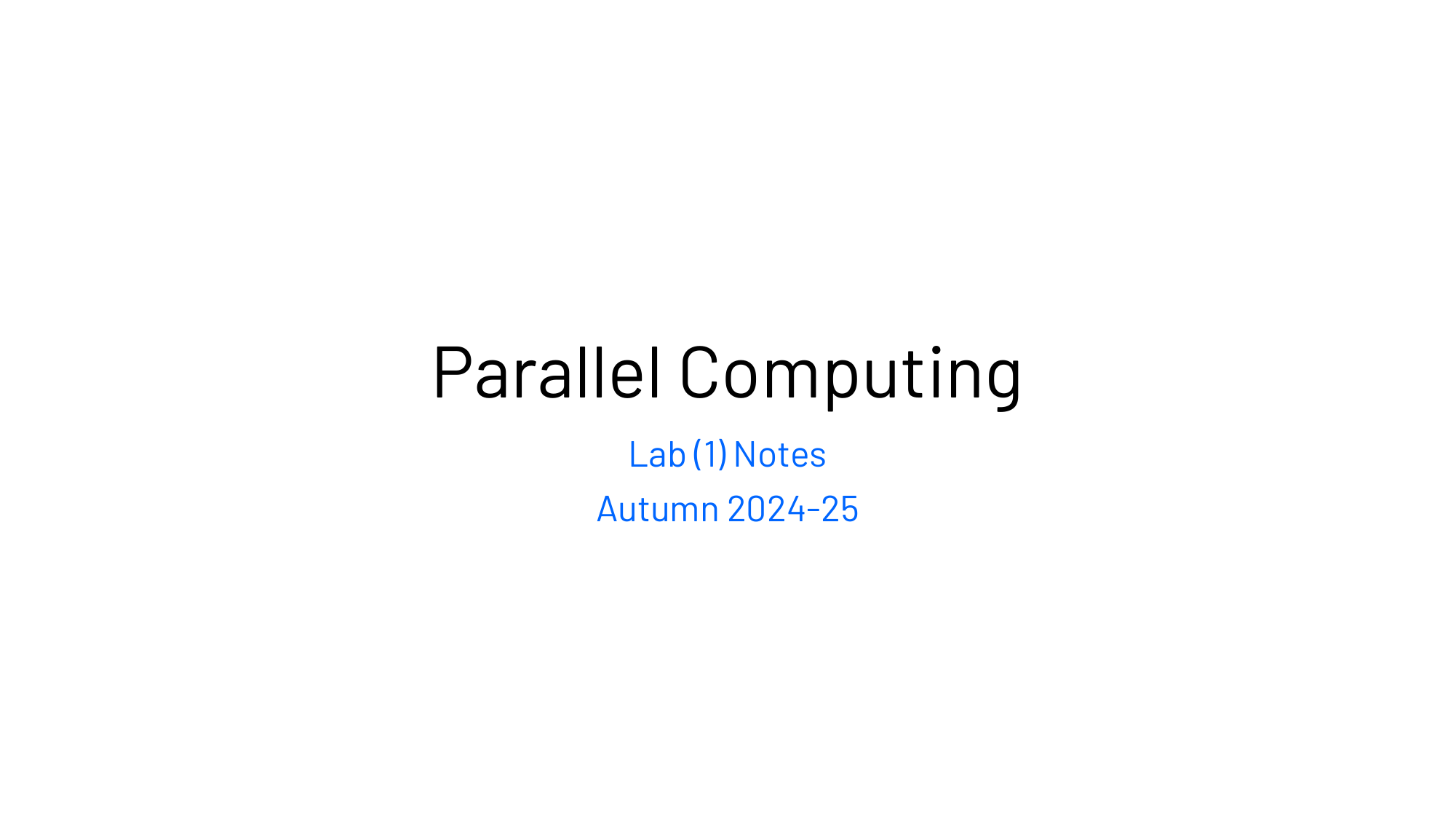

# Parallel Computing
Lab (1) Notes
Autumn 2024-25